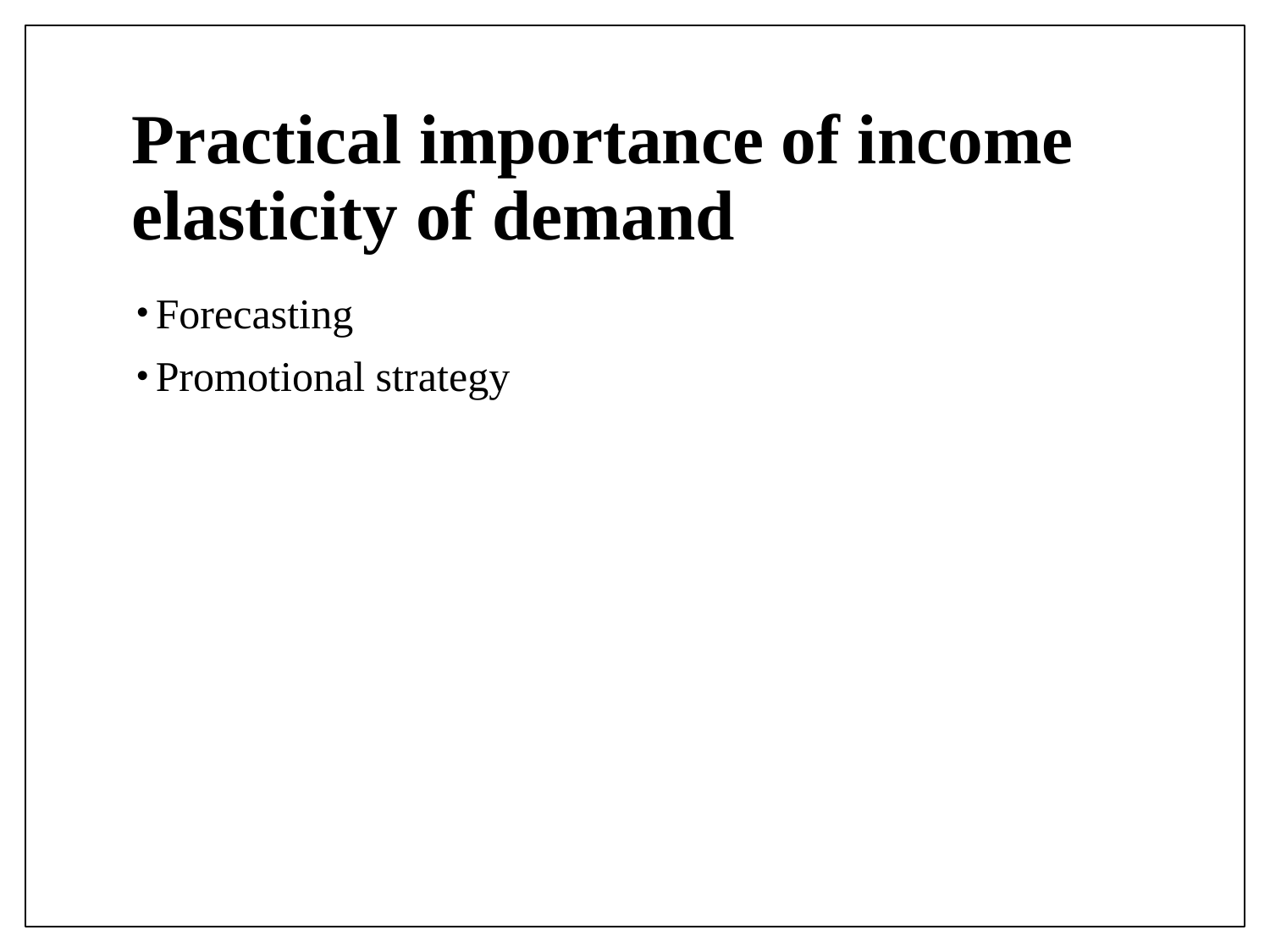

# Practical importance of income elasticity of demand
Forecasting
Promotional strategy